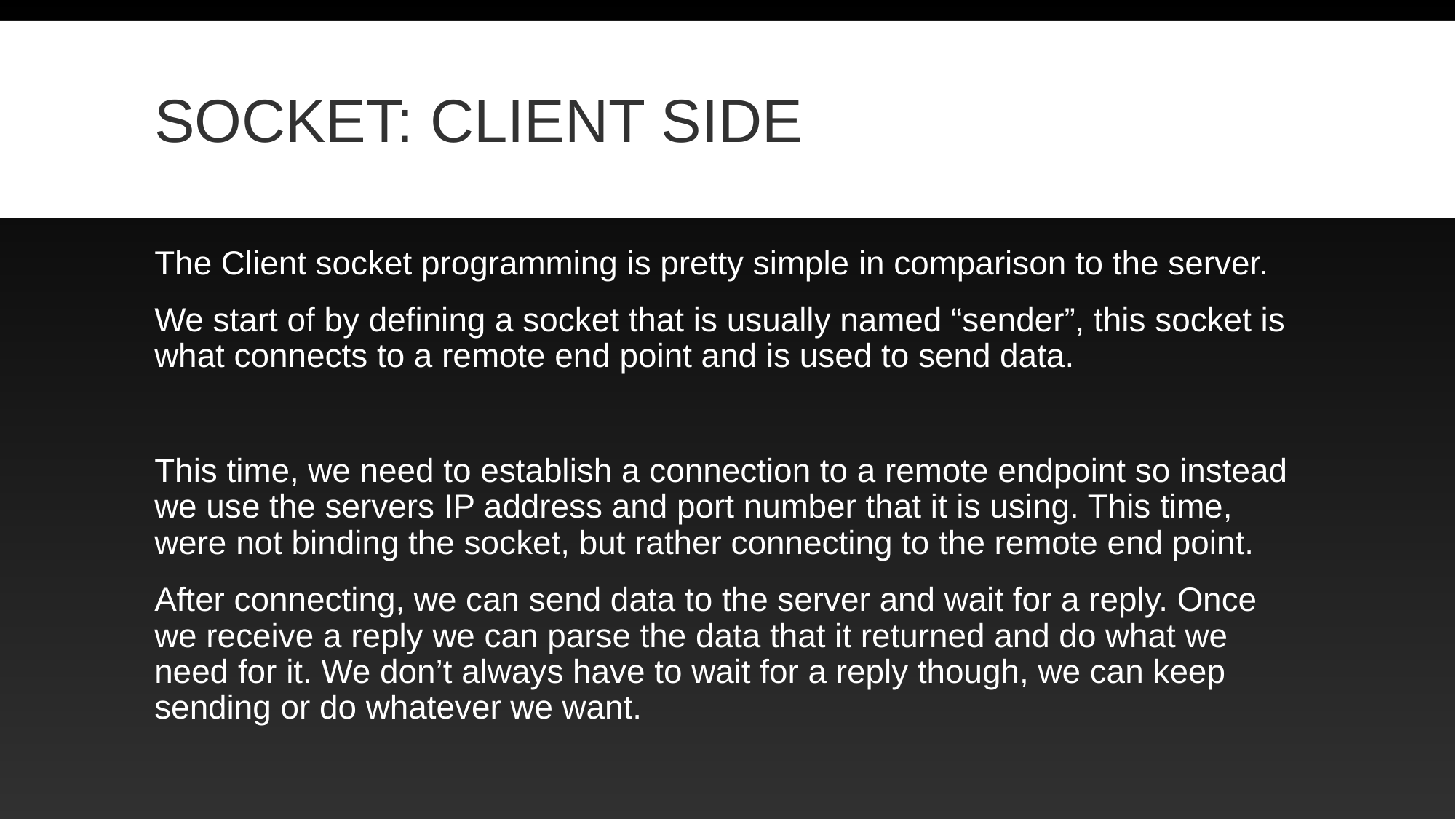

# Socket: Client Side
The Client socket programming is pretty simple in comparison to the server.
We start of by defining a socket that is usually named “sender”, this socket is what connects to a remote end point and is used to send data.

This time, we need to establish a connection to a remote endpoint so instead we use the servers IP address and port number that it is using. This time, were not binding the socket, but rather connecting to the remote end point.
After connecting, we can send data to the server and wait for a reply. Once we receive a reply we can parse the data that it returned and do what we need for it. We don’t always have to wait for a reply though, we can keep sending or do whatever we want.